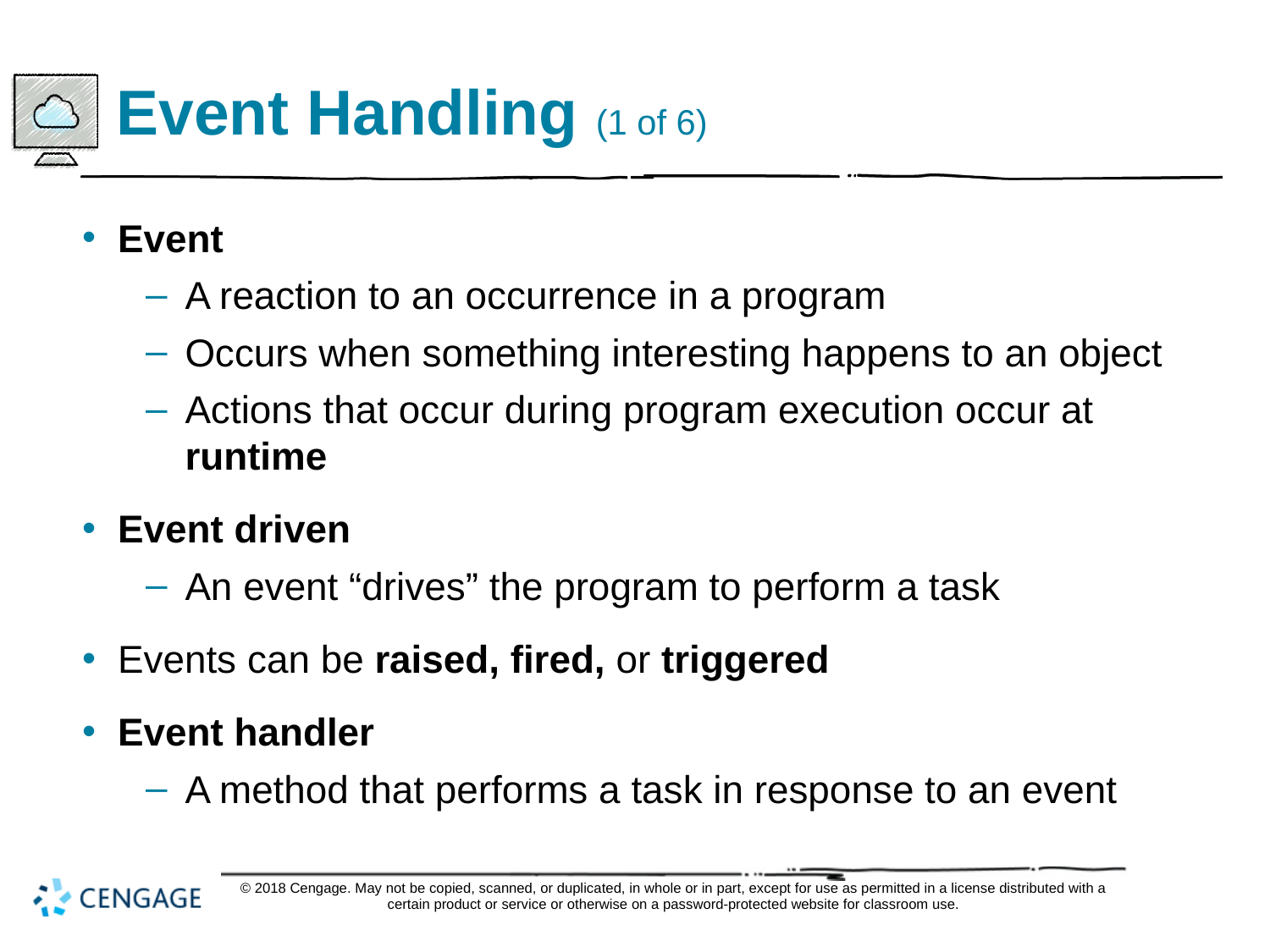

# Event Handling (1 of 6)
Event
A reaction to an occurrence in a program
Occurs when something interesting happens to an object
Actions that occur during program execution occur at runtime
Event driven
An event “drives” the program to perform a task
Events can be raised, fired, or triggered
Event handler
A method that performs a task in response to an event
© 2018 Cengage. May not be copied, scanned, or duplicated, in whole or in part, except for use as permitted in a license distributed with a certain product or service or otherwise on a password-protected website for classroom use.